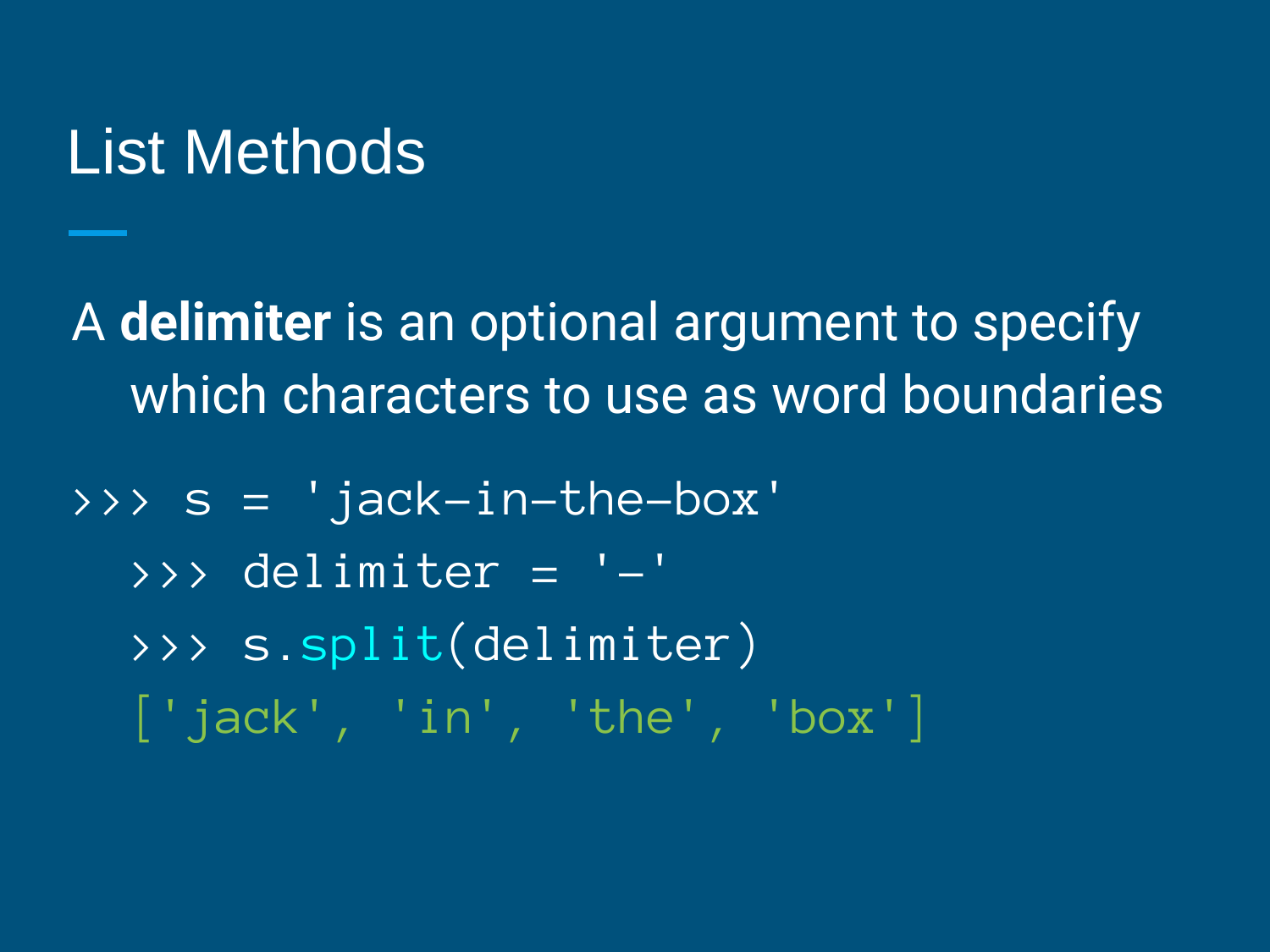

# List Methods
A delimiter is an optional argument to specify which characters to use as word boundaries
>>> s = 'jack-in-the-box'
>>> delimiter = '-'
>>> s.split(delimiter)
['jack', 'in', 'the', 'box']